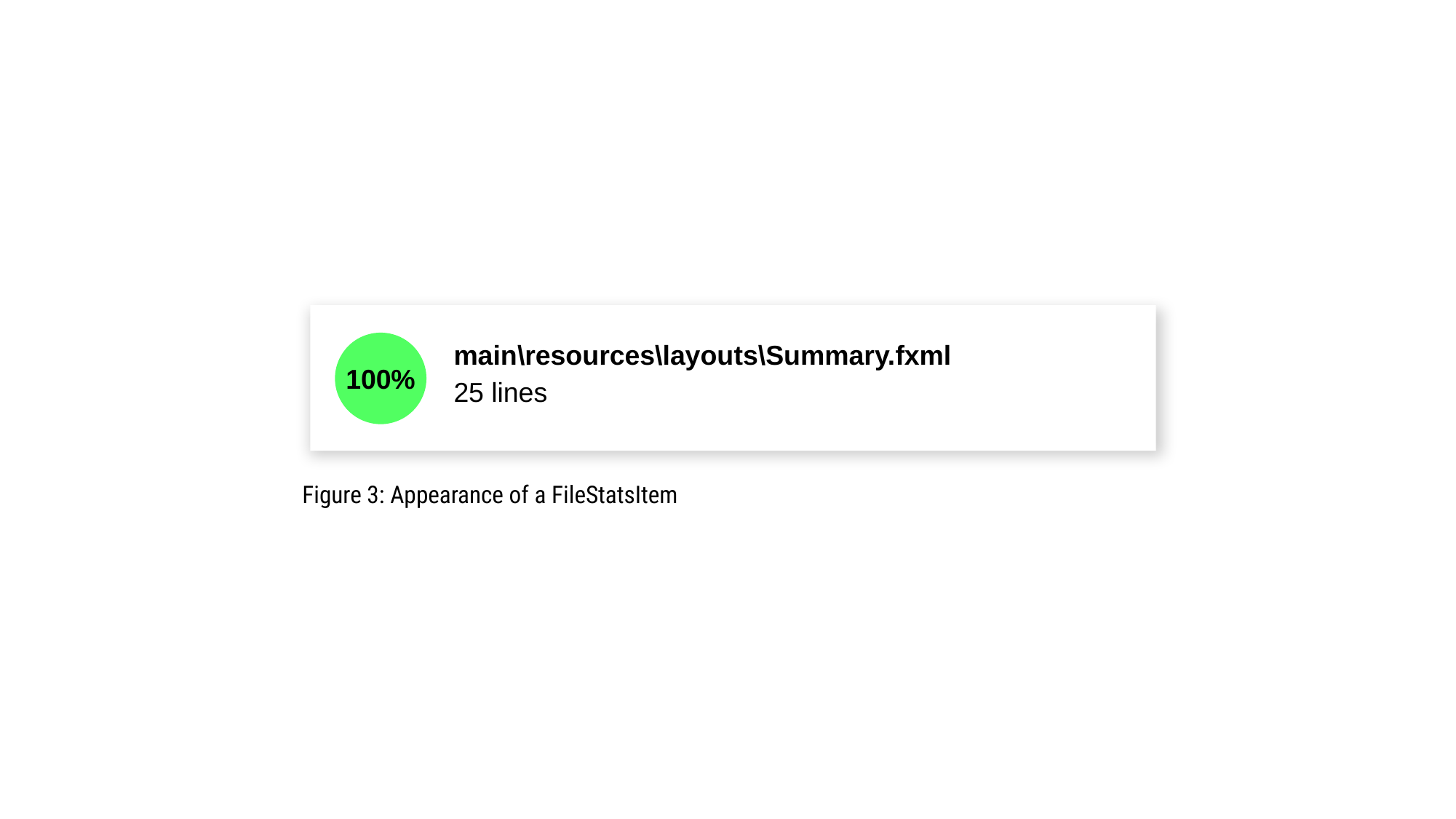

main\resources\layouts\Summary.fxml
25 lines
100%
Figure 3: Appearance of a FileStatsItem